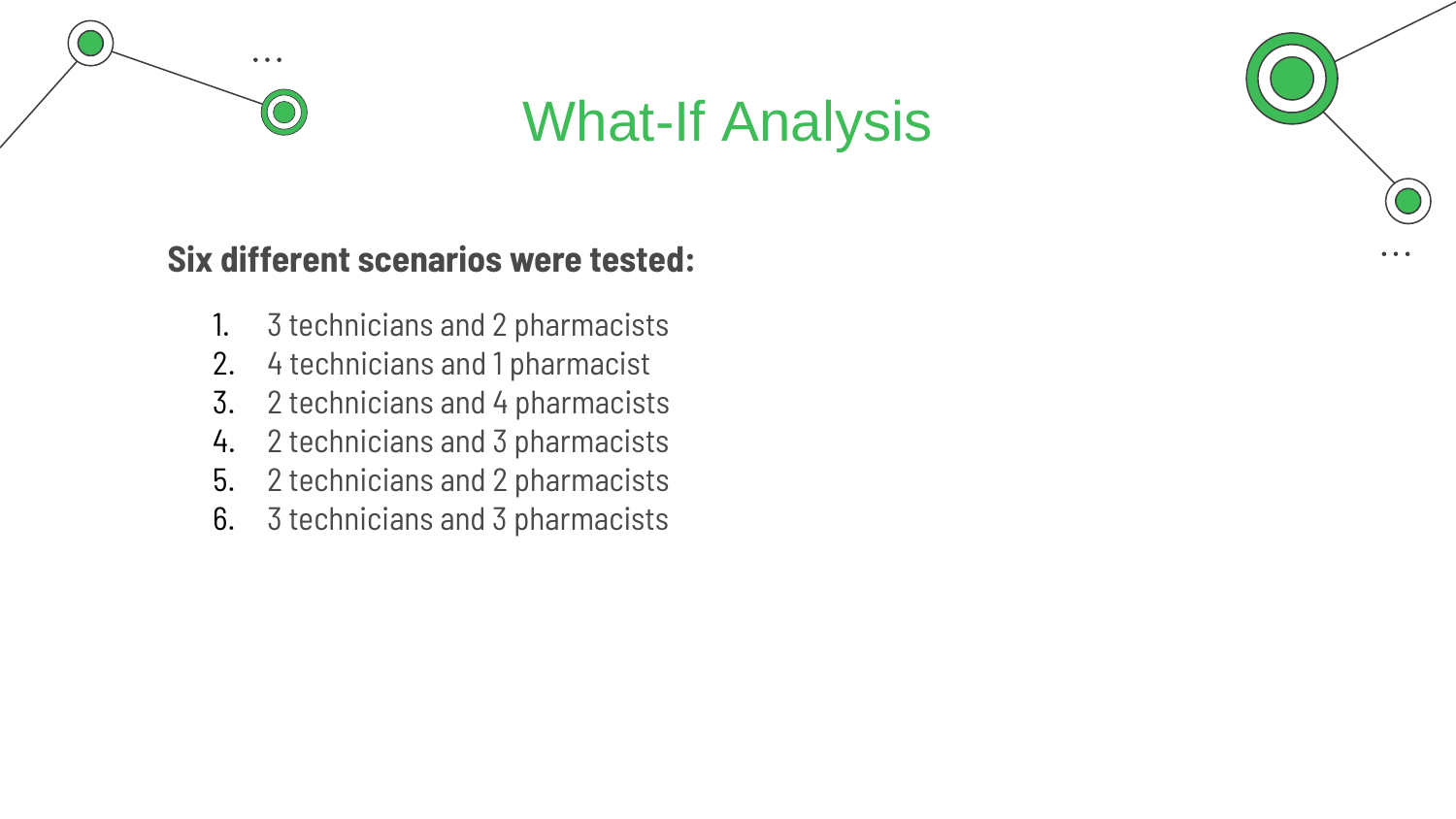

# What-If Analysis
Six different scenarios were tested:

3 technicians and 2 pharmacists
4 technicians and 1 pharmacist
2 technicians and 4 pharmacists
2 technicians and 3 pharmacists
2 technicians and 2 pharmacists
3 technicians and 3 pharmacists